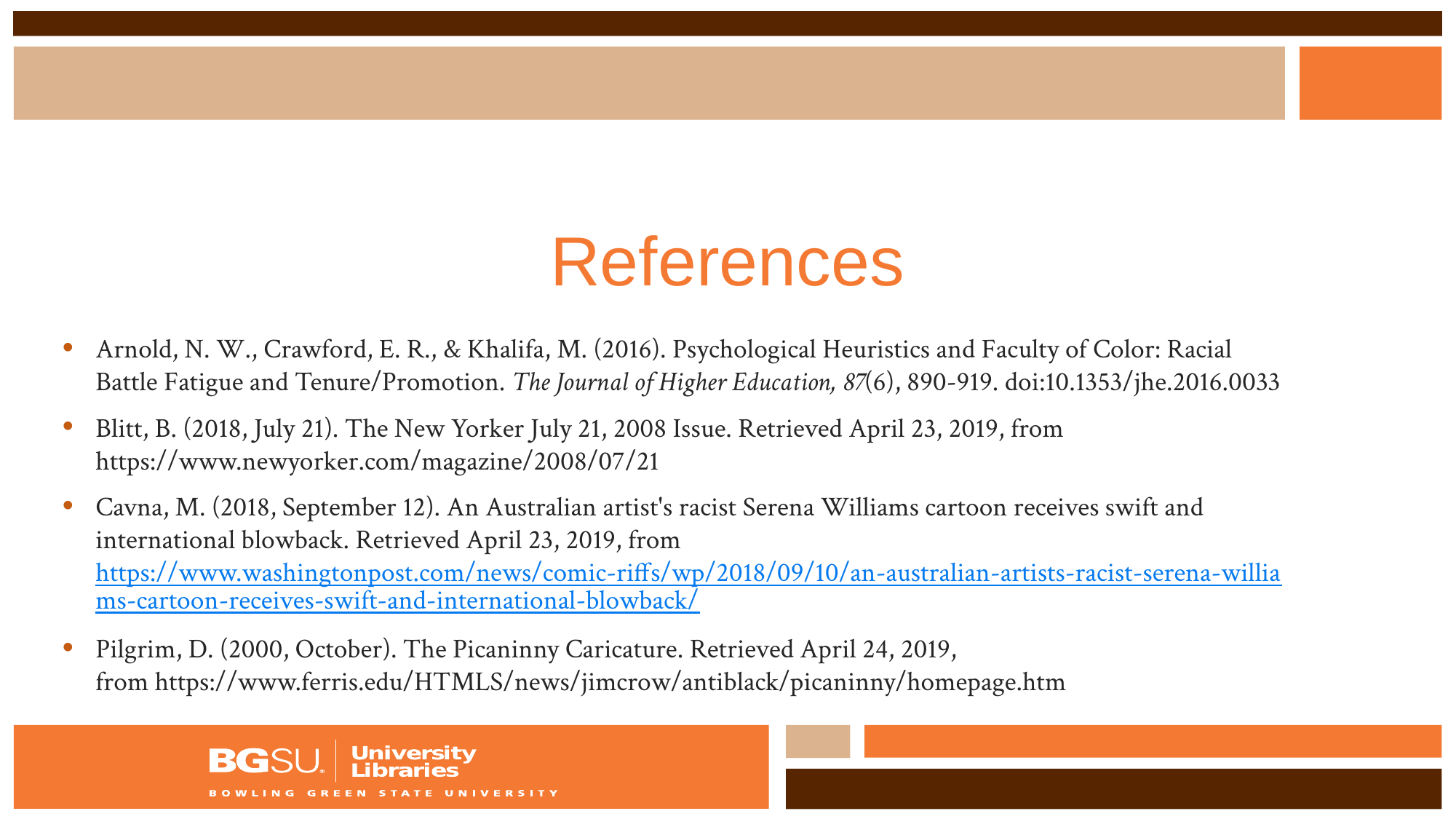

# References
Arnold, N. W., Crawford, E. R., & Khalifa, M. (2016). Psychological Heuristics and Faculty of Color: Racial Battle Fatigue and Tenure/Promotion. The Journal of Higher Education, 87(6), 890-919. doi:10.1353/jhe.2016.0033
Blitt, B. (2018, July 21). The New Yorker July 21, 2008 Issue. Retrieved April 23, 2019, from https://www.newyorker.com/magazine/2008/07/21
Cavna, M. (2018, September 12). An Australian artist's racist Serena Williams cartoon receives swift and international blowback. Retrieved April 23, 2019, from https://www.washingtonpost.com/news/comic-riffs/wp/2018/09/10/an-australian-artists-racist-serena-williams-cartoon-receives-swift-and-international-blowback/
Pilgrim, D. (2000, October). The Picaninny Caricature. Retrieved April 24, 2019, from https://www.ferris.edu/HTMLS/news/jimcrow/antiblack/picaninny/homepage.htm